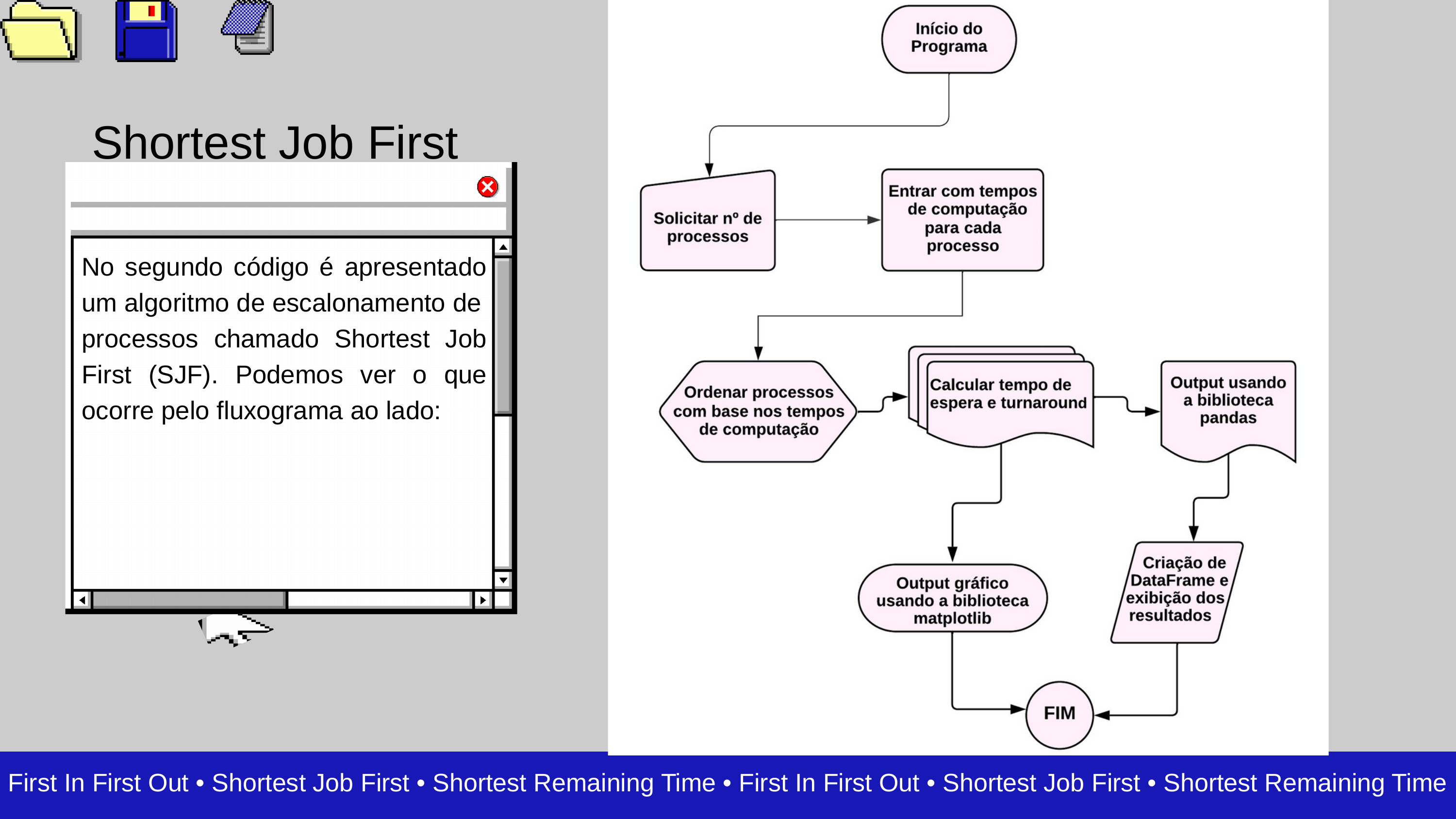

Shortest Job First

No segundo código é apresentado um algoritmo de escalonamento de
processos chamado Shortest Job First (SJF). Podemos ver o que ocorre pelo fluxograma ao lado:

First In First Out • Shortest Job First • Shortest Remaining Time • First In First Out • Shortest Job First • Shortest Remaining Time